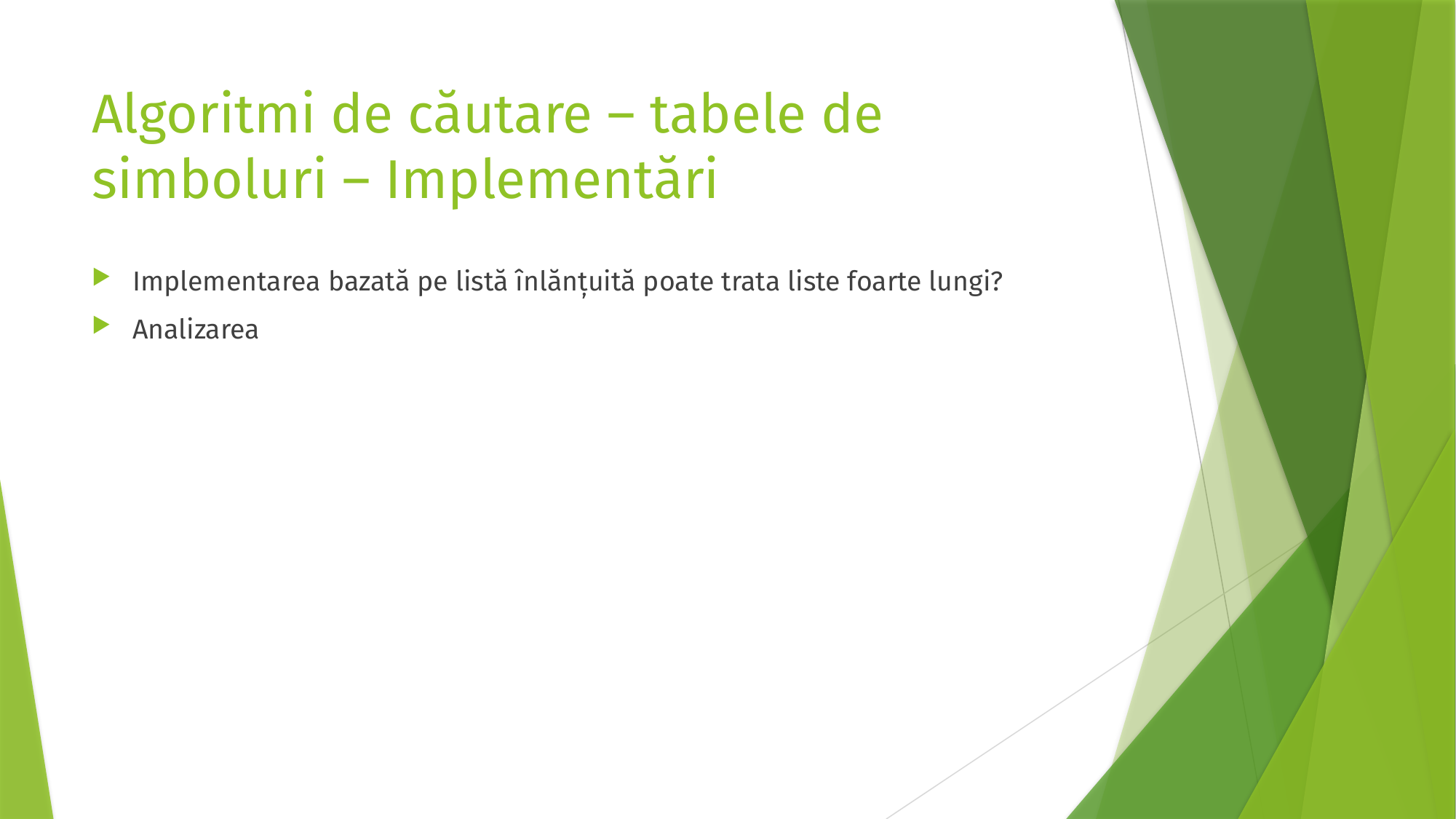

# Algoritmi de căutare – tabele de simboluri – Implementări
Implementarea bazată pe listă înlănțuită poate trata liste foarte lungi?
Analizarea